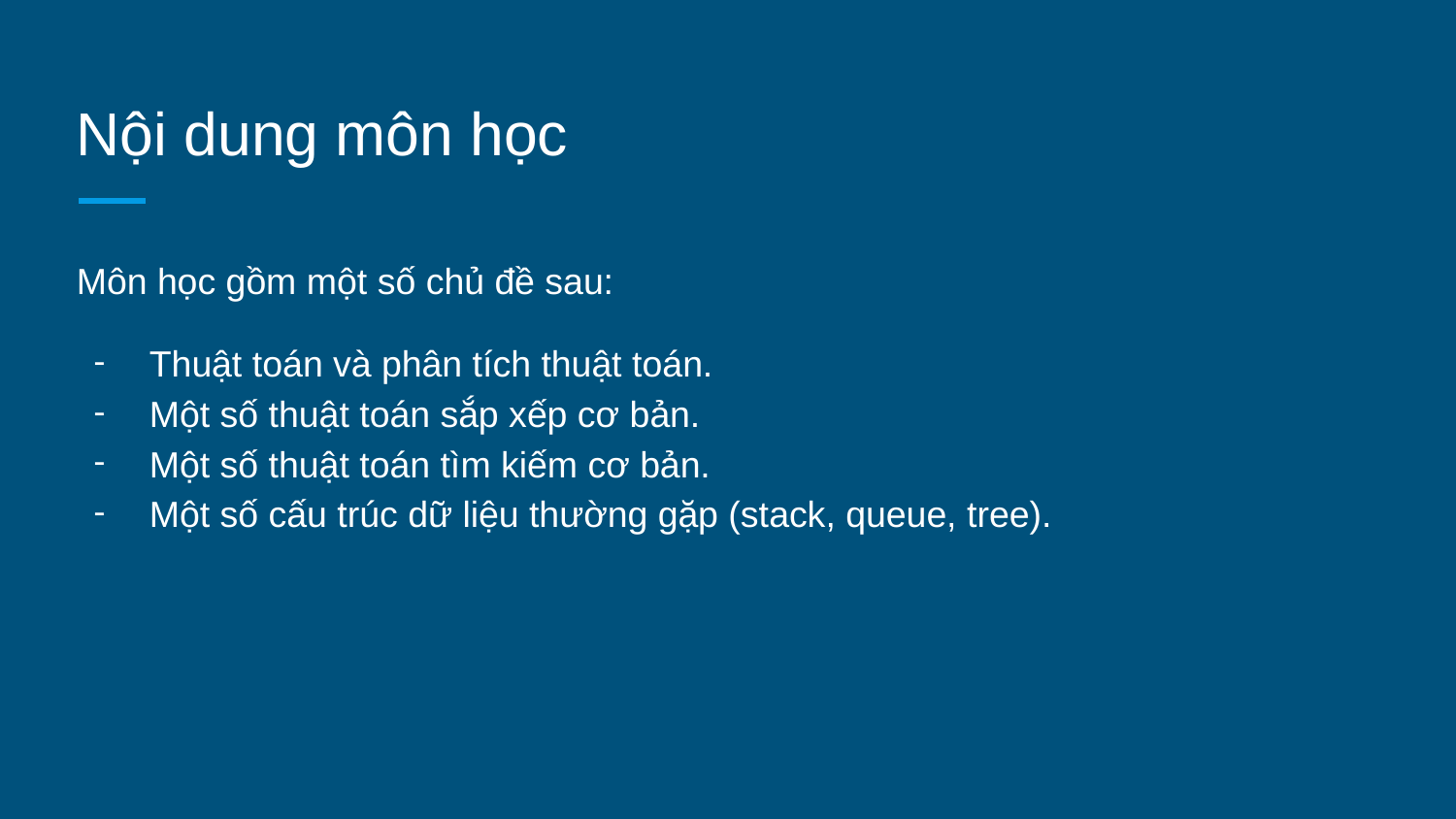

# Nội dung môn học
Môn học gồm một số chủ đề sau:
Thuật toán và phân tích thuật toán.
Một số thuật toán sắp xếp cơ bản.
Một số thuật toán tìm kiếm cơ bản.
Một số cấu trúc dữ liệu thường gặp (stack, queue, tree).